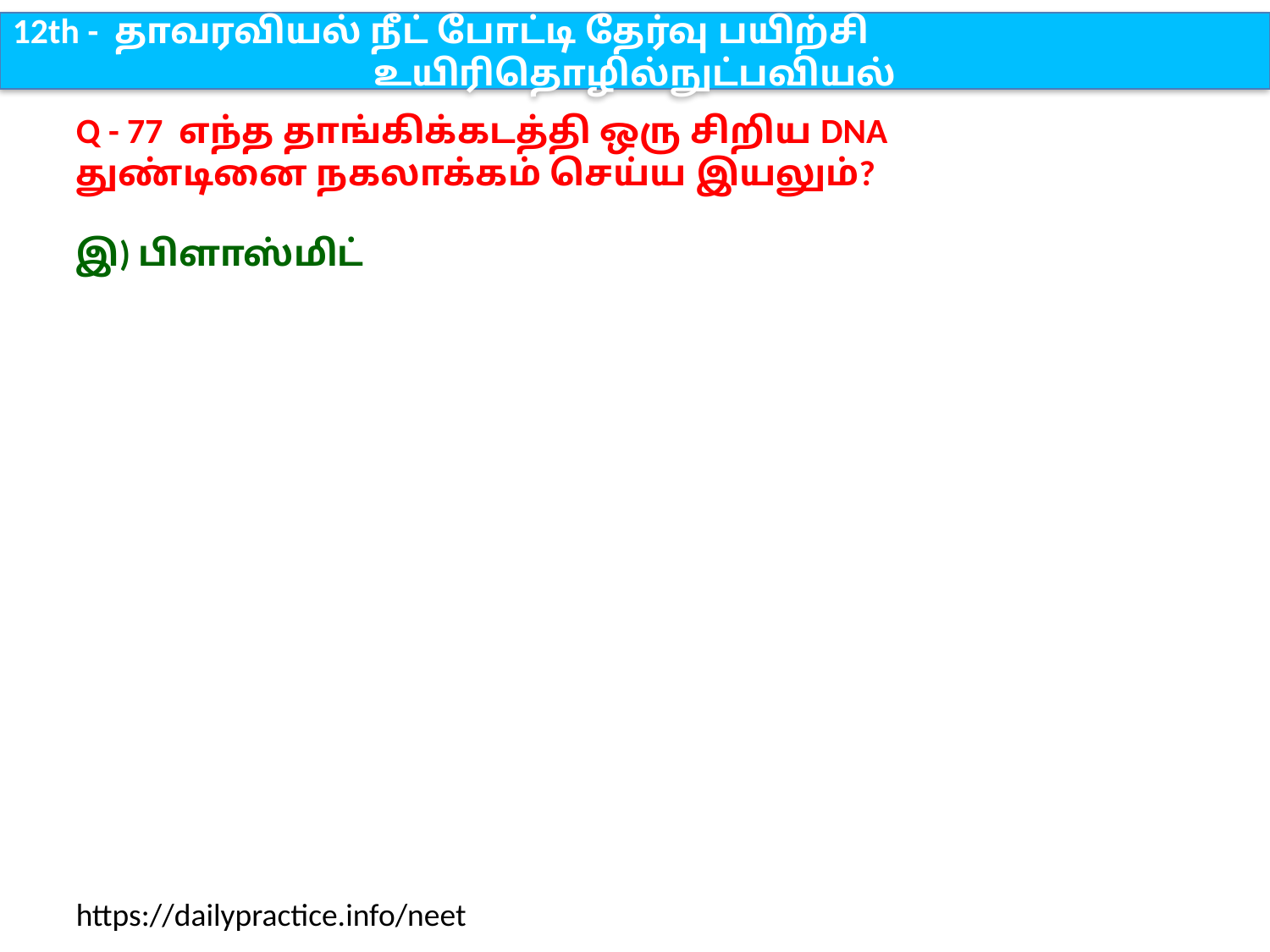

12th -  தாவரவியல் நீட் போட்டி தேர்வு பயிற்சி
உயிரிதொழில்நுட்பவியல்

Q - 77  எந்த தாங்கிக்கடத்தி ஒரு சிறிய DNA துண்டினை நகலாக்கம் செய்ய இயலும்?

இ) பிளாஸ்மிட்
https://dailypractice.info/neet